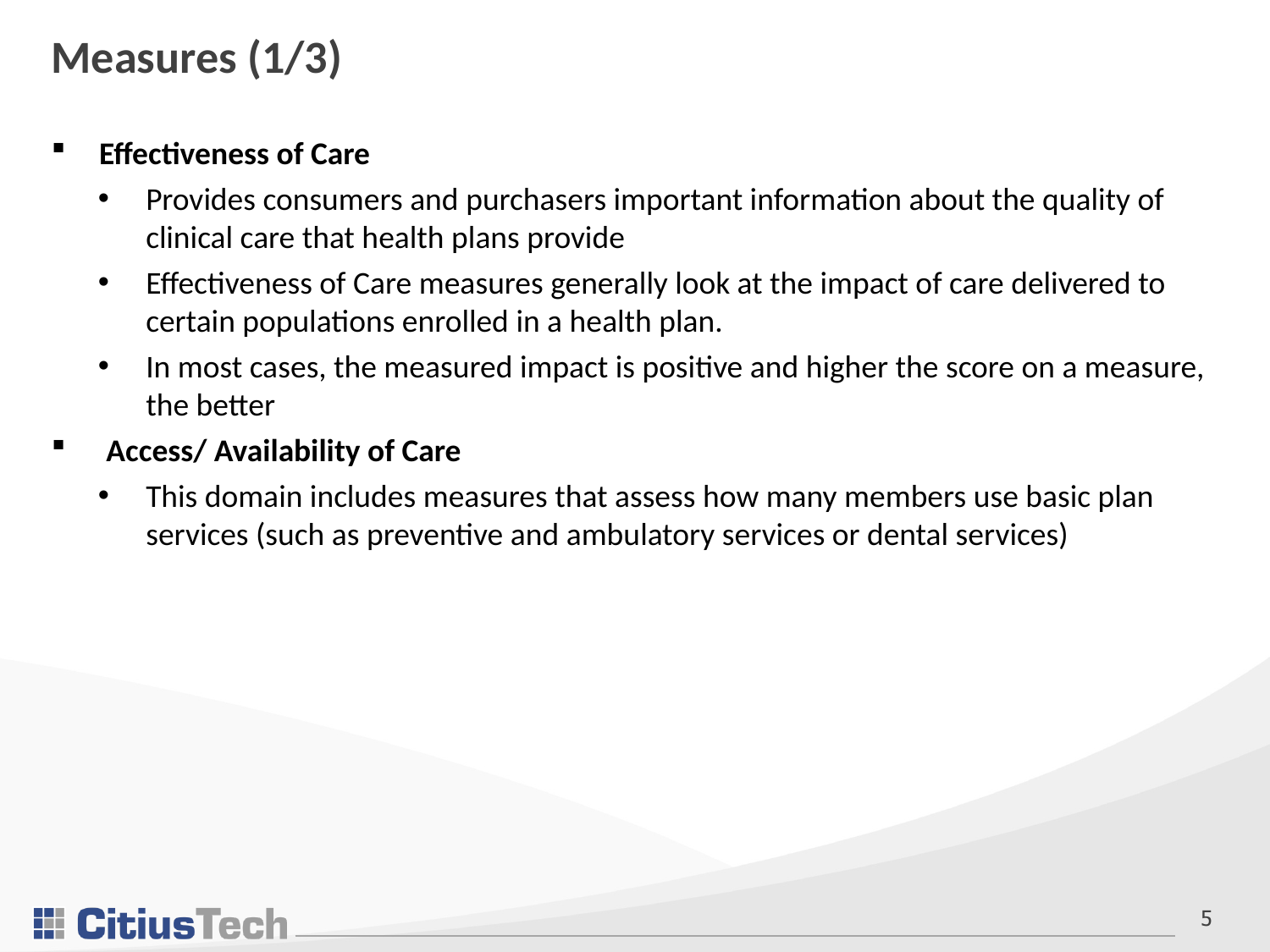

Measures (1/3)
Effectiveness of Care
Provides consumers and purchasers important information about the quality of clinical care that health plans provide
Effectiveness of Care measures generally look at the impact of care delivered to certain populations enrolled in a health plan.
In most cases, the measured impact is positive and higher the score on a measure, the better
 Access/ Availability of Care
This domain includes measures that assess how many members use basic plan services (such as preventive and ambulatory services or dental services)